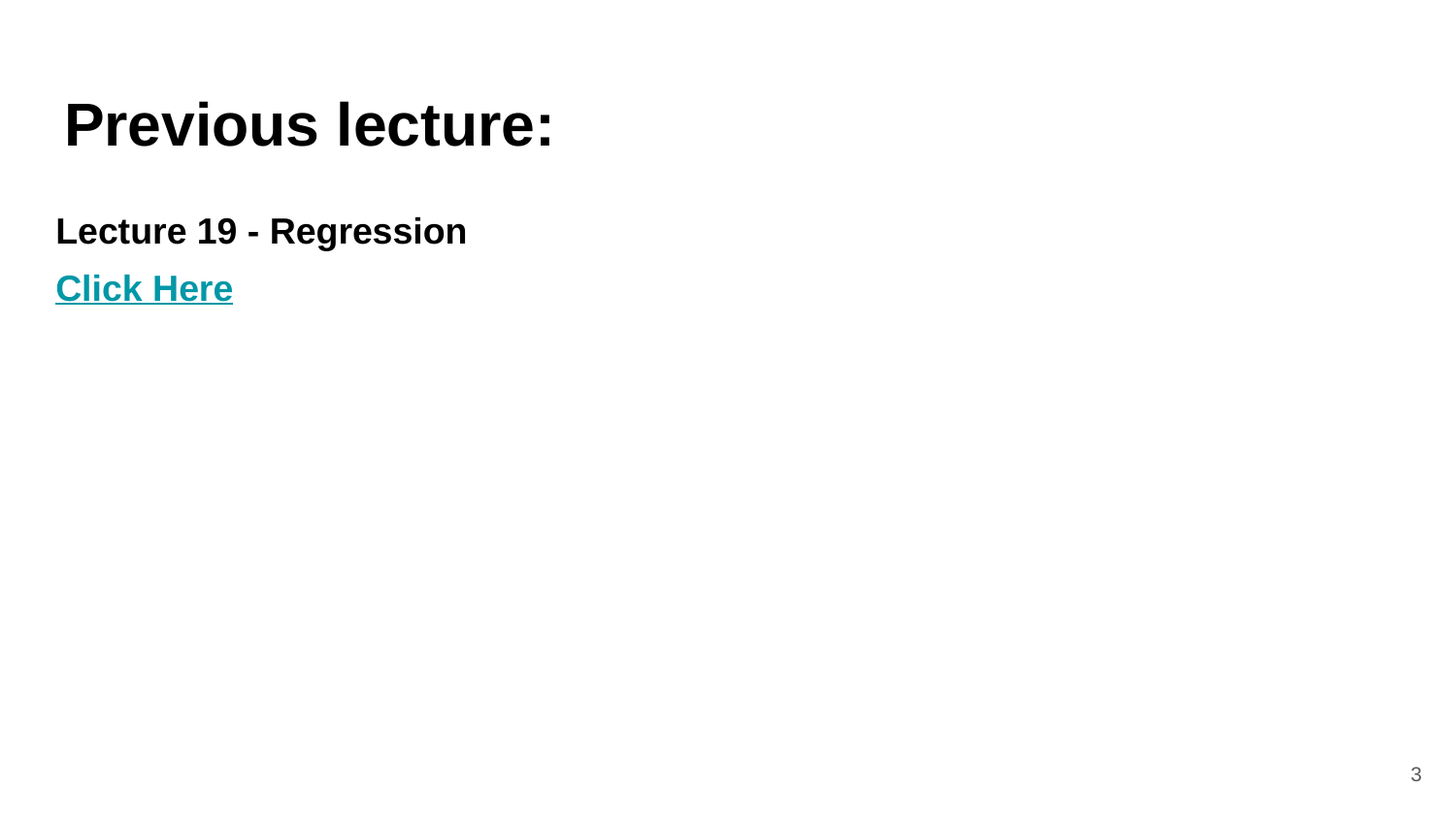

# Previous lecture:
Lecture 19 - Regression
Click Here
3